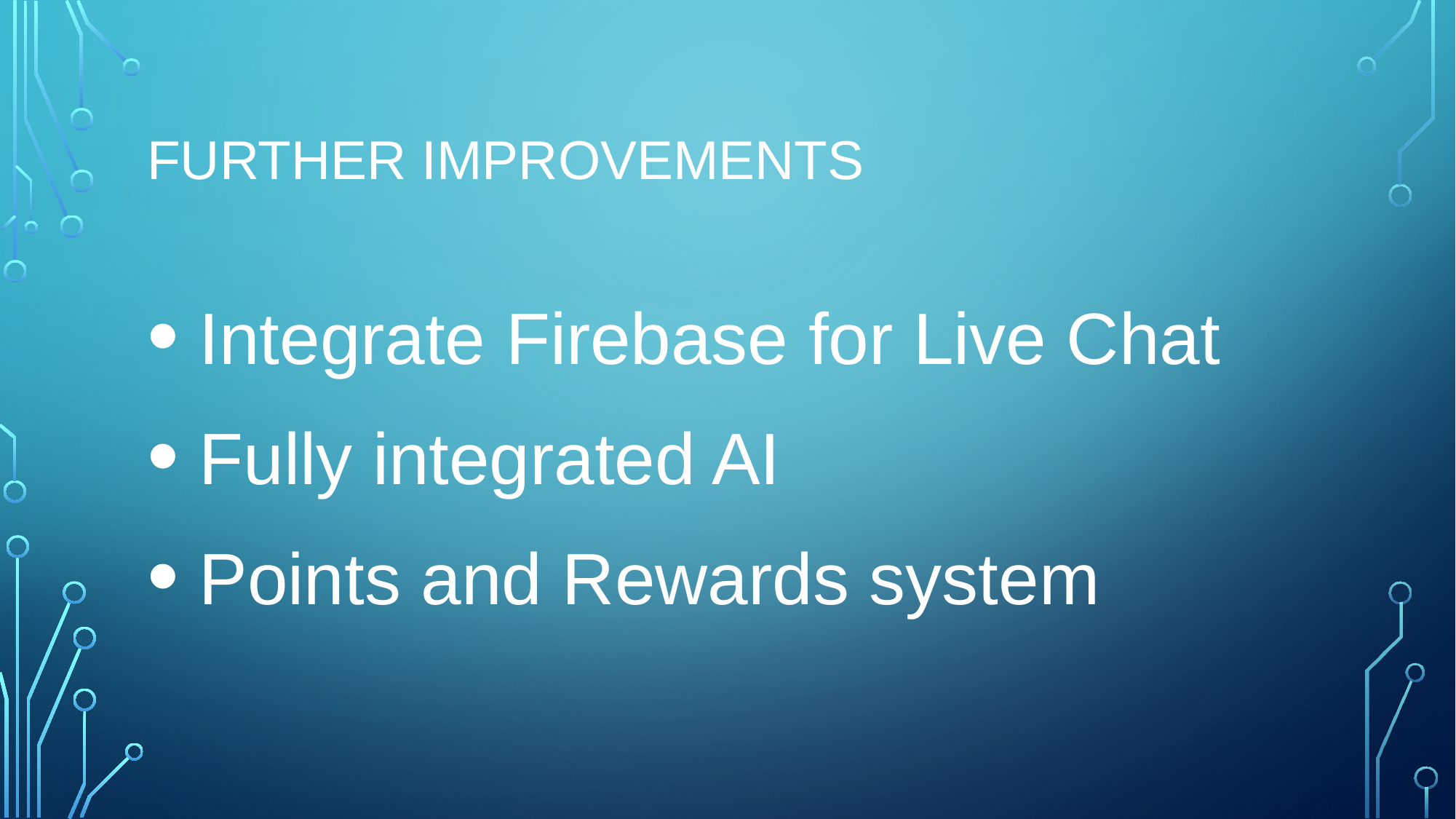

# Further improvements
 Integrate Firebase for Live Chat
 Fully integrated AI
 Points and Rewards system